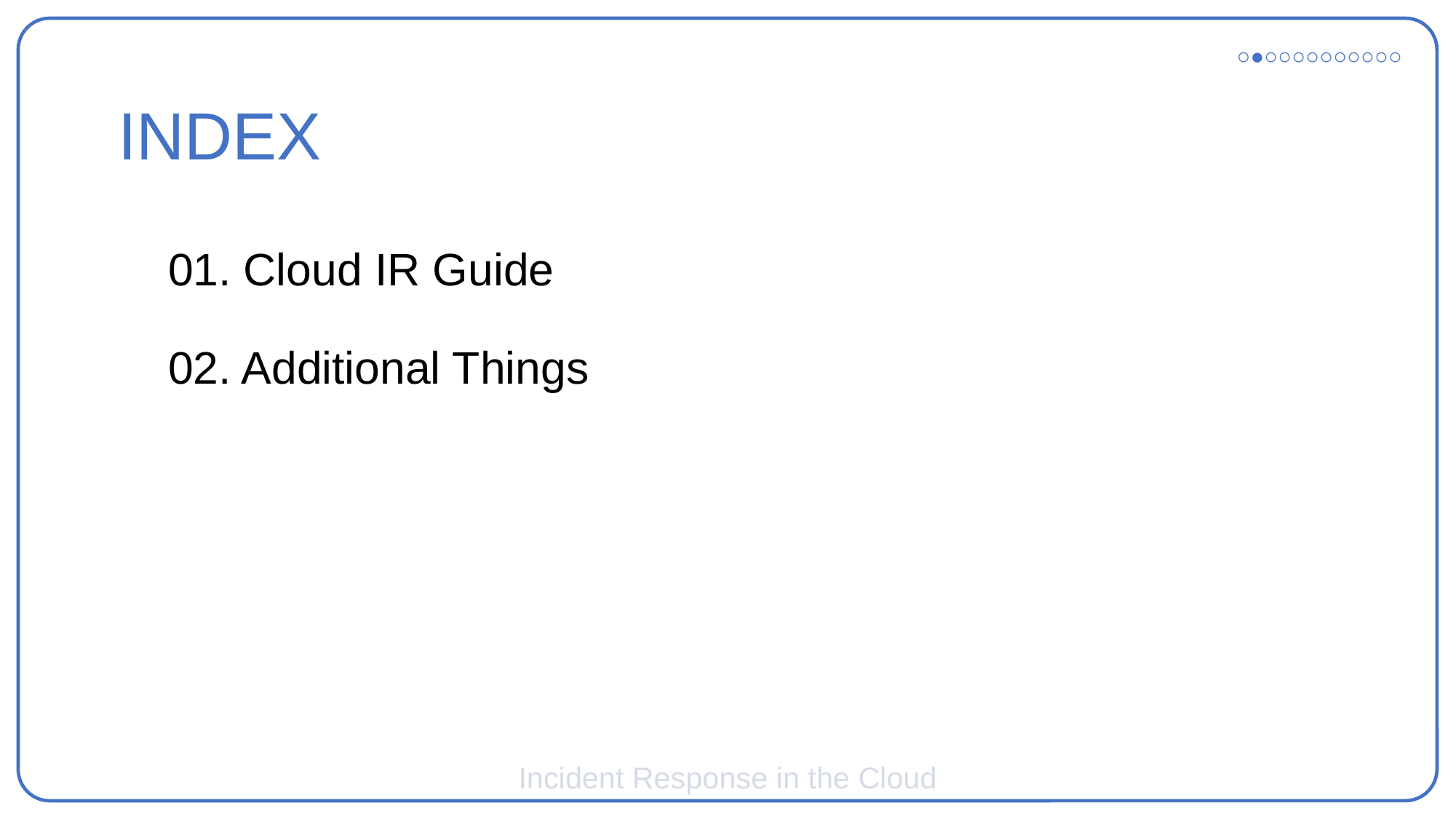

○●○○○○○○○○○○
INDEX

    01. Cloud IR Guide

    02. Additional Things
Incident Response in the Cloud